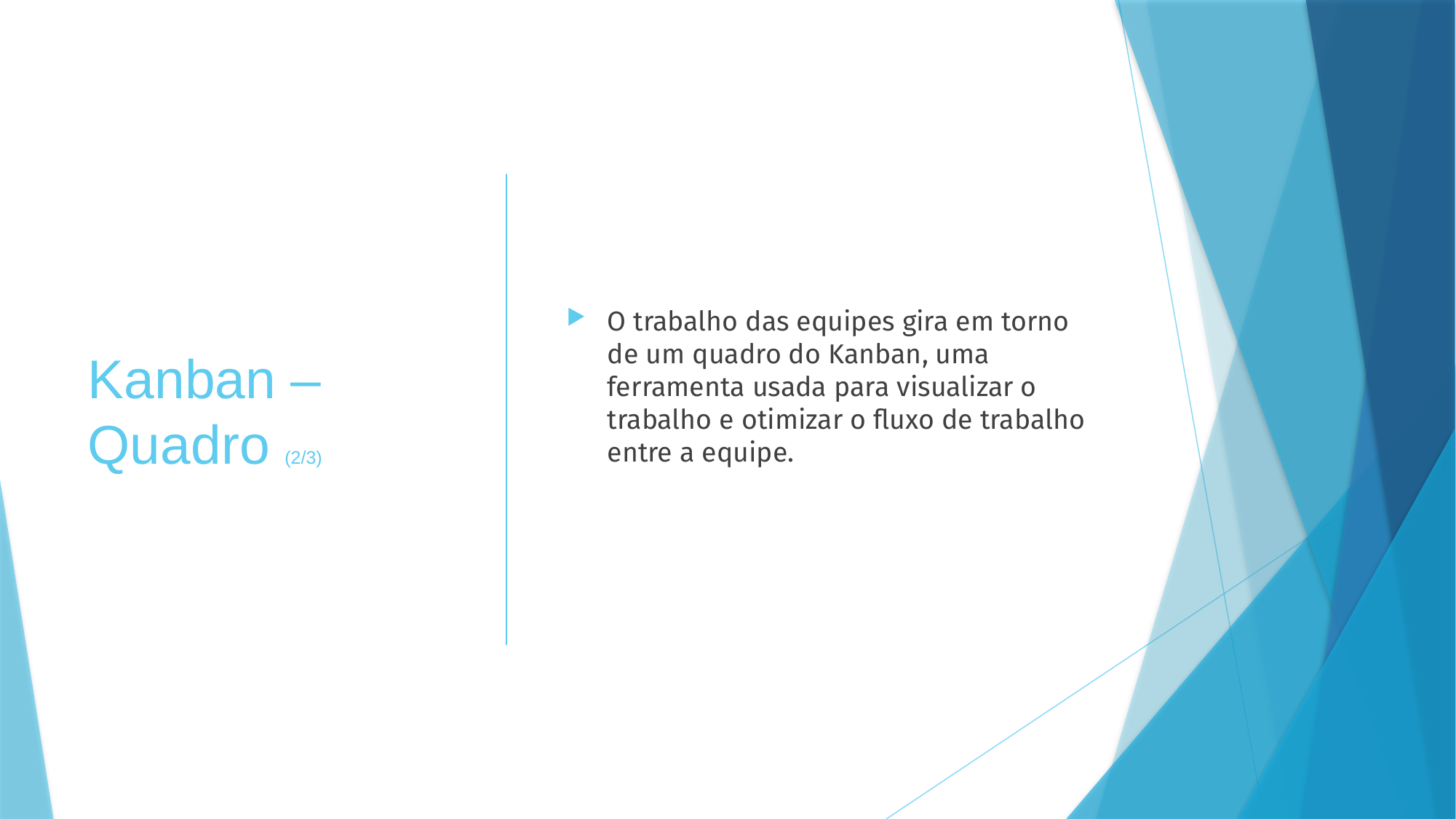

# Kanban – Quadro (2/3)
O trabalho das equipes gira em torno de um quadro do Kanban, uma ferramenta usada para visualizar o trabalho e otimizar o fluxo de trabalho entre a equipe.